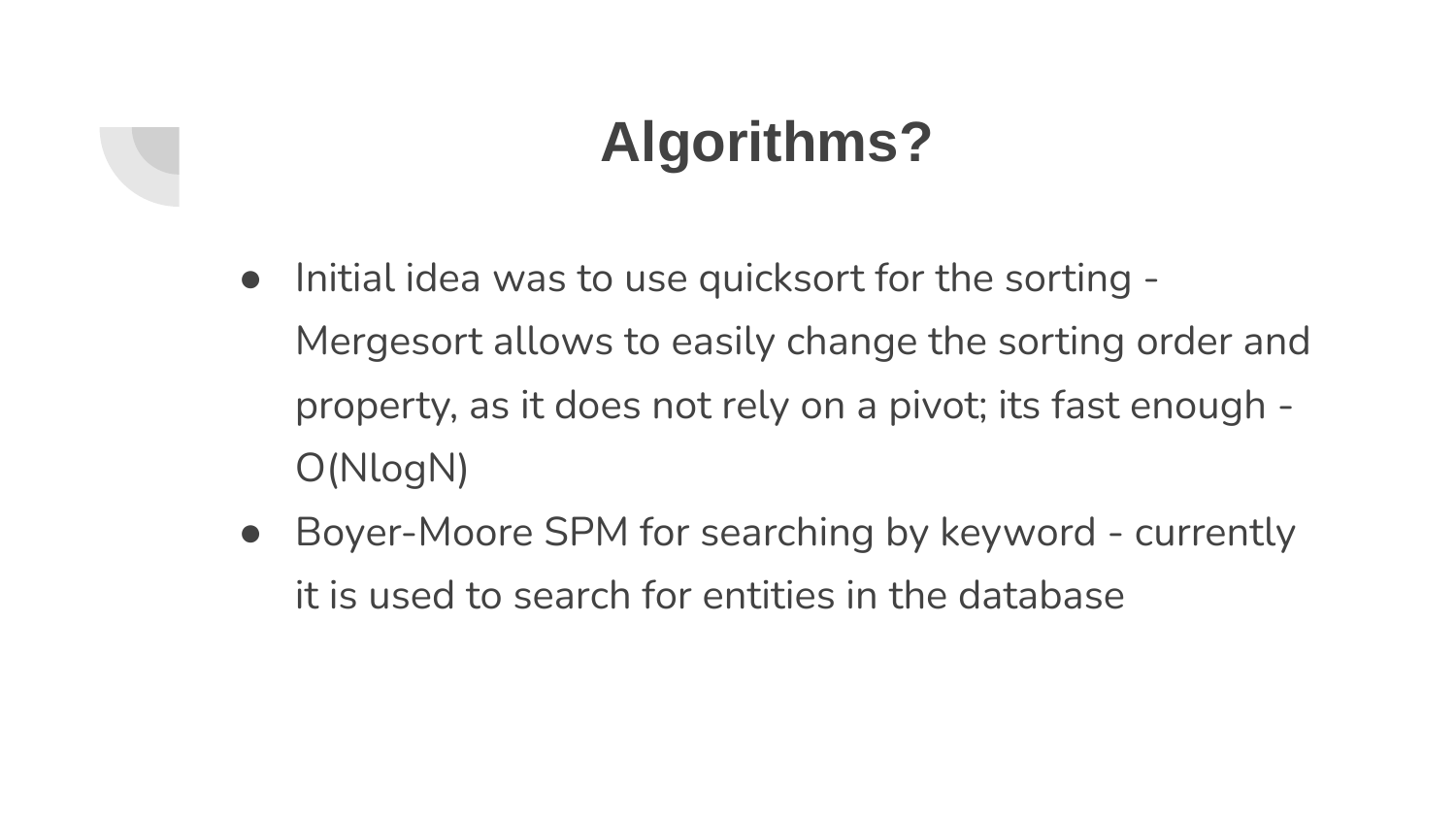

# Algorithms?
Initial idea was to use quicksort for the sorting - Mergesort allows to easily change the sorting order and property, as it does not rely on a pivot; its fast enough - O(NlogN)
Boyer-Moore SPM for searching by keyword - currently it is used to search for entities in the database